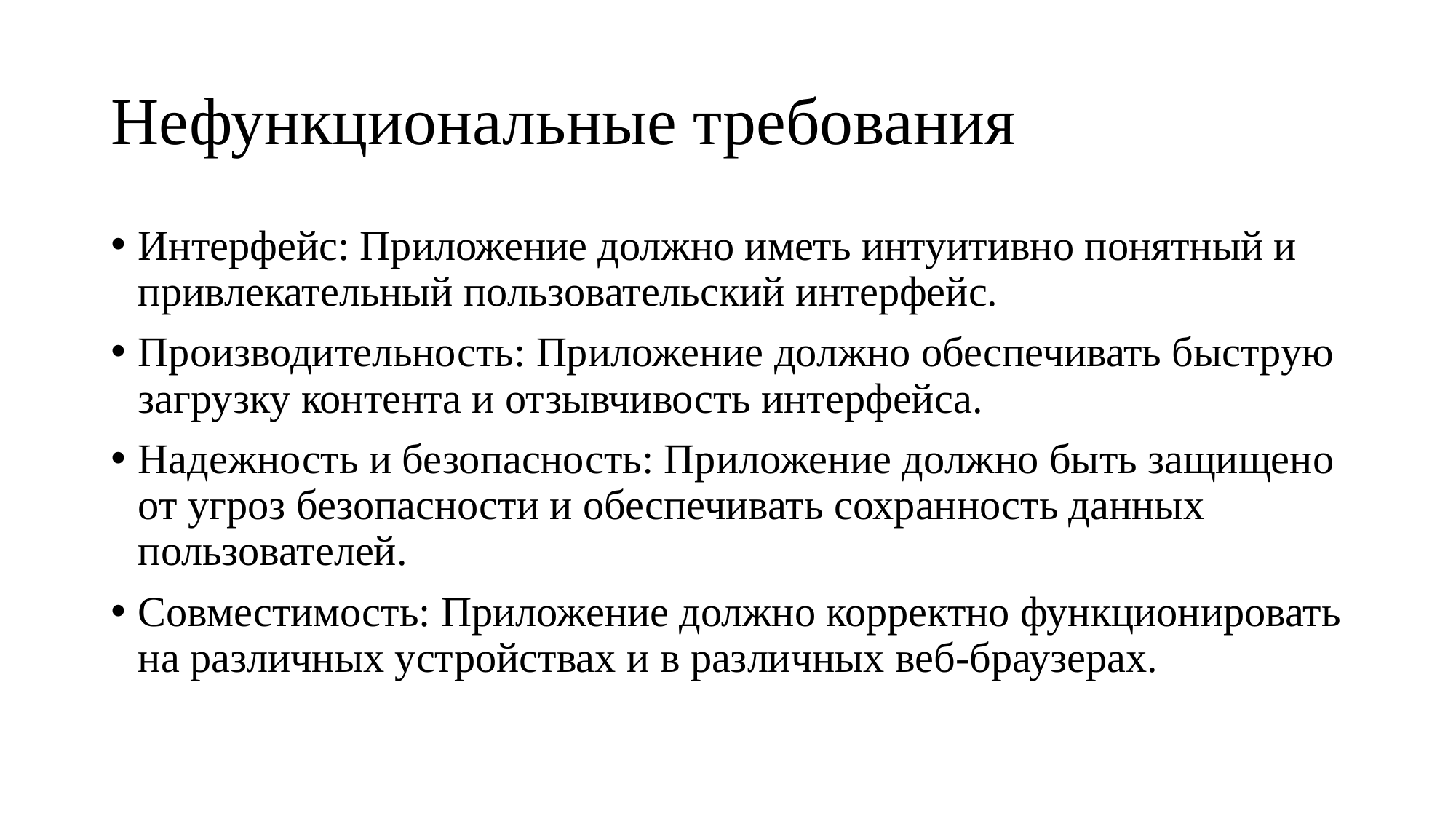

# Нефункциональные требования
Интерфейс: Приложение должно иметь интуитивно понятный и привлекательный пользовательский интерфейс.
Производительность: Приложение должно обеспечивать быструю загрузку контента и отзывчивость интерфейса.
Надежность и безопасность: Приложение должно быть защищено от угроз безопасности и обеспечивать сохранность данных пользователей.
Совместимость: Приложение должно корректно функционировать на различных устройствах и в различных веб-браузерах.